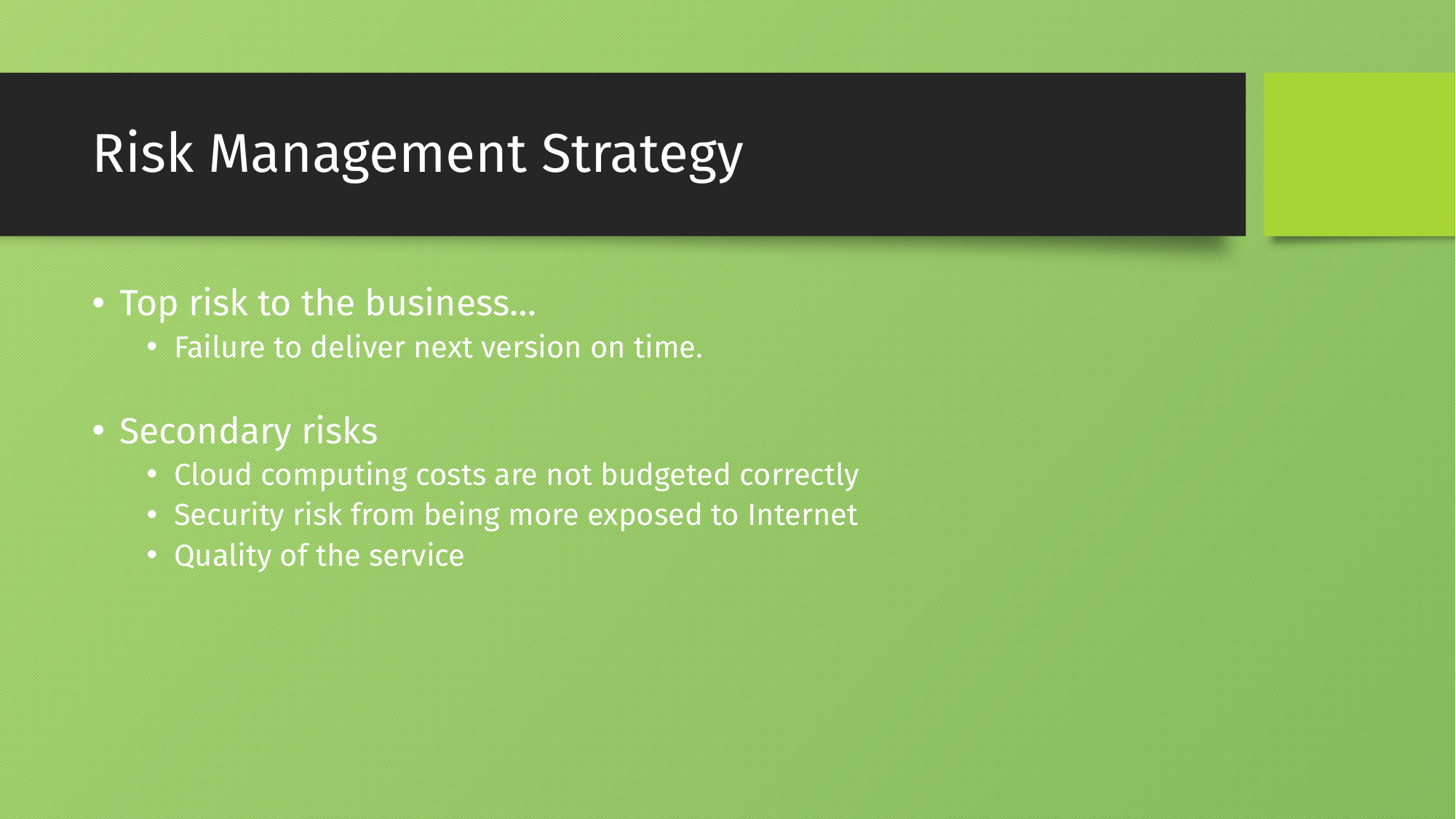

# Risk Management Strategy
Top risk to the business…
Failure to deliver next version on time.
Secondary risks
Cloud computing costs are not budgeted correctly
Security risk from being more exposed to Internet
Quality of the service